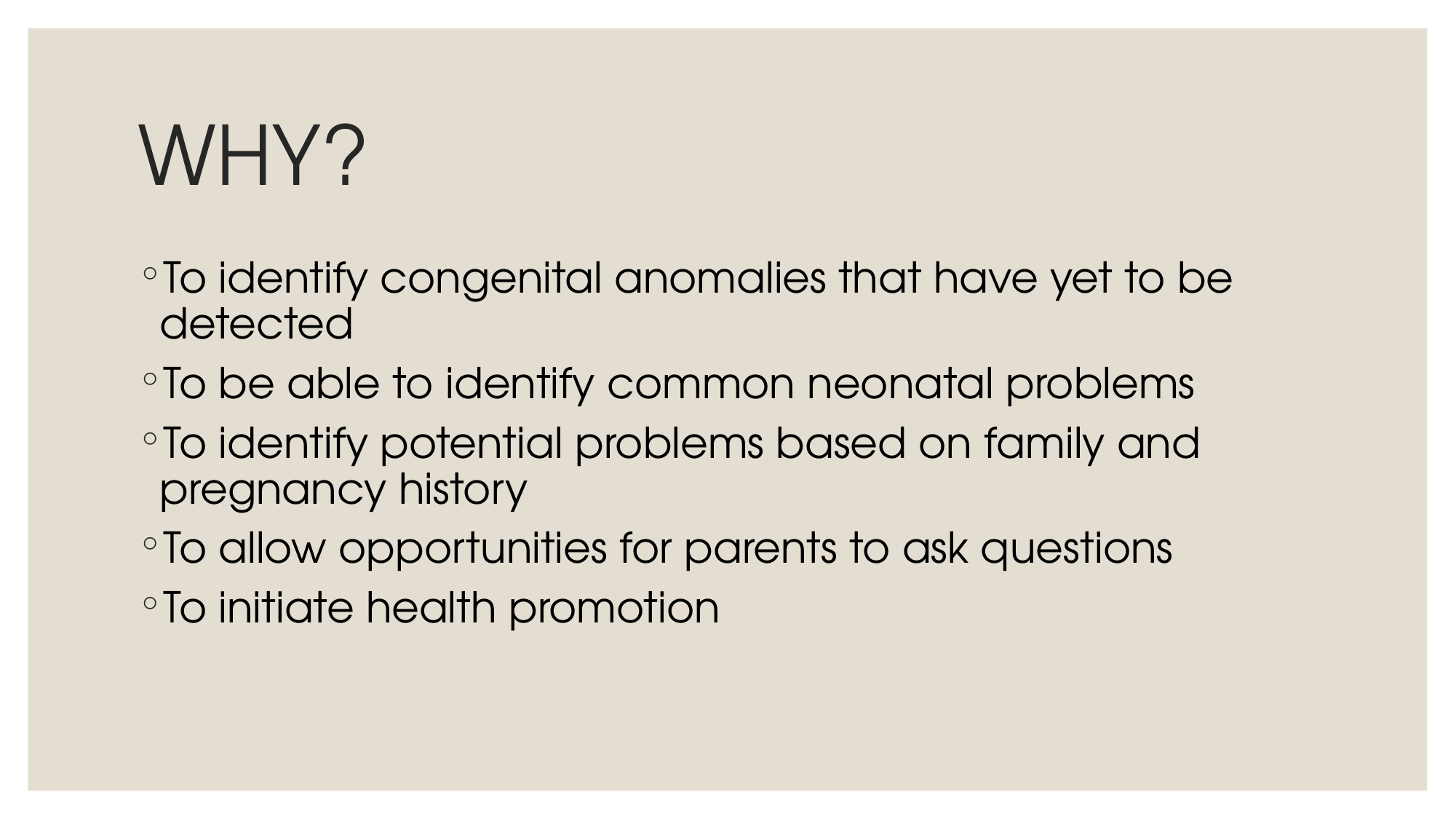

# WHY?
To identify congenital anomalies that have yet to be detected
To be able to identify common neonatal problems
To identify potential problems based on family and pregnancy history
To allow opportunities for parents to ask questions
To initiate health promotion